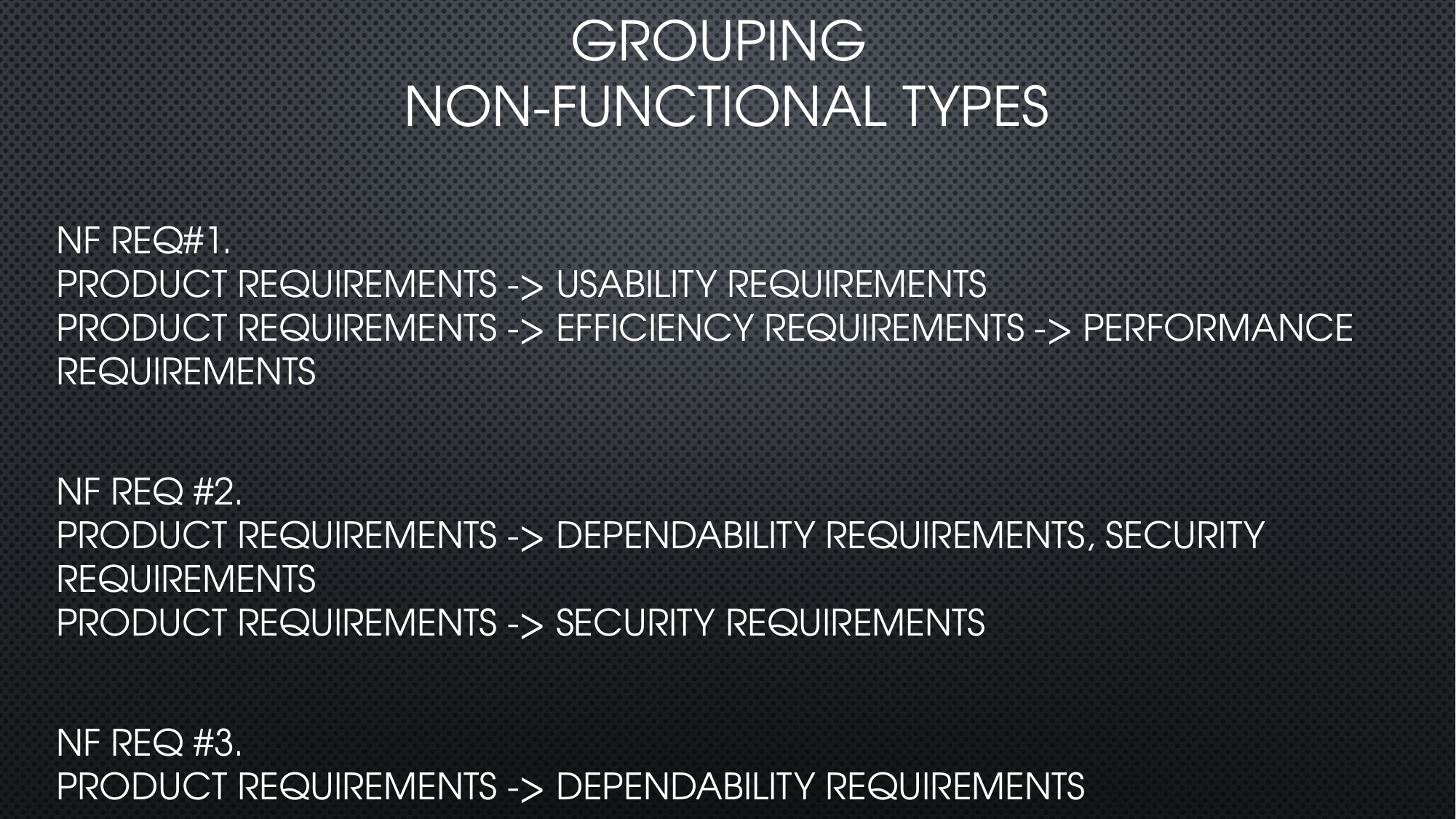

# Grouping NON-Functional TYPES
NF REQ#1.
Product Requirements -> Usability Requirements
Product Requirements -> Efficiency Requirements -> Performance Requirements

NF REQ #2.
Product Requirements -> Dependability Requirements, Security Requirements
Product Requirements -> Security Requirements

NF REQ #3.
Product Requirements -> Dependability Requirements